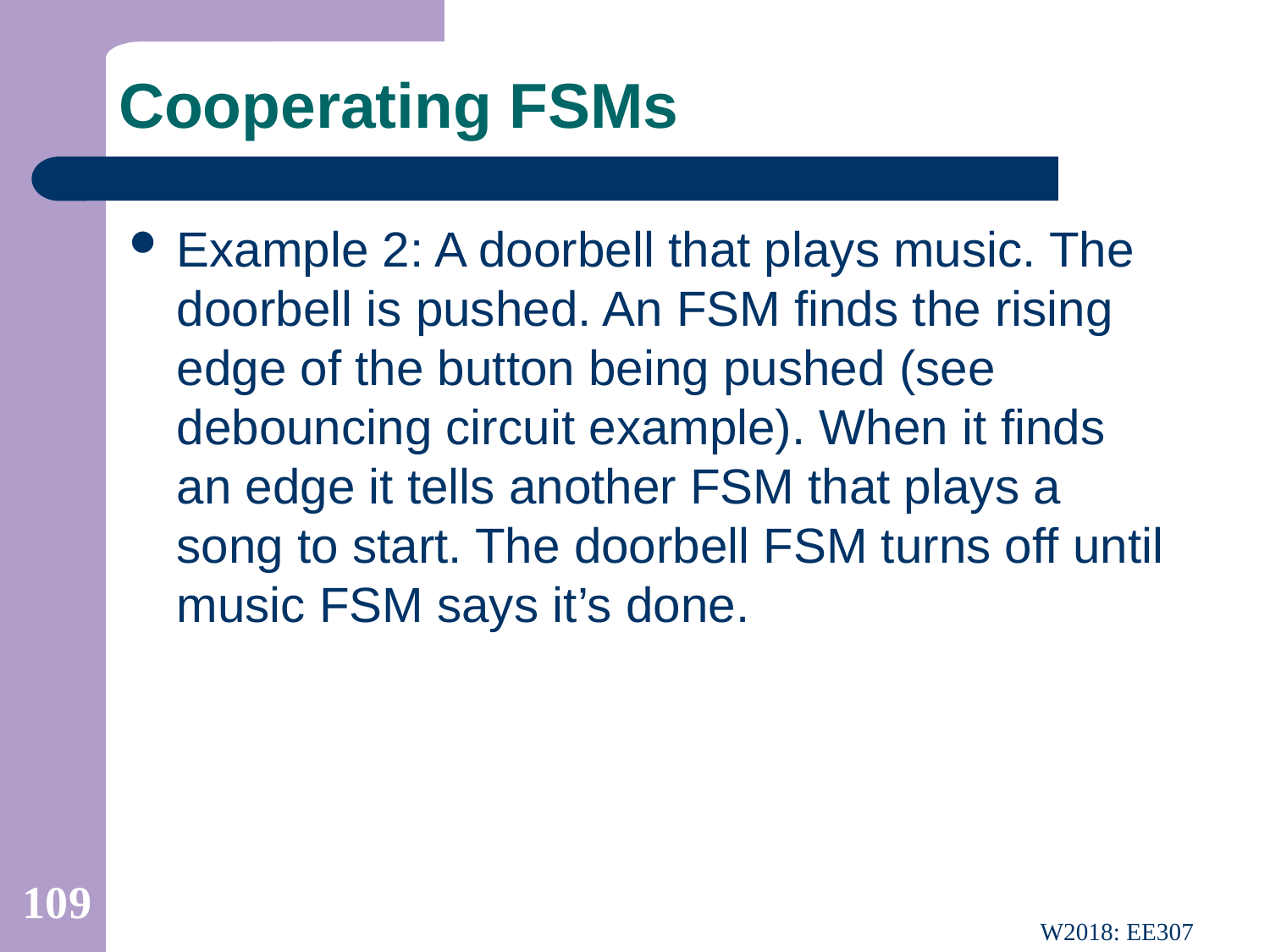

# Cooperating FSMs
Example 2: A doorbell that plays music. The doorbell is pushed. An FSM finds the rising edge of the button being pushed (see debouncing circuit example). When it finds an edge it tells another FSM that plays a song to start. The doorbell FSM turns off until music FSM says it’s done.
109
W2018: EE307